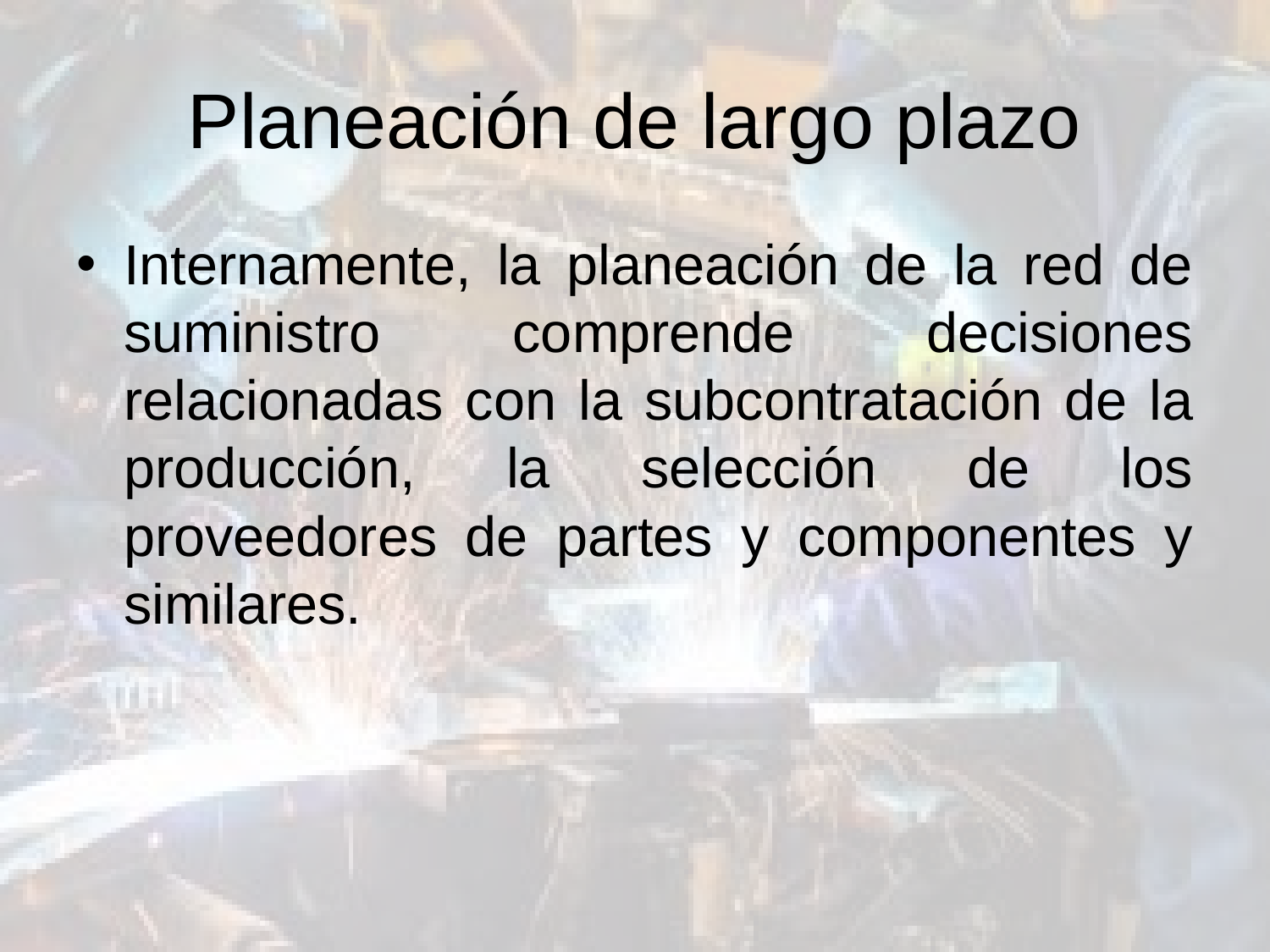

# Planeación de largo plazo
Internamente, la planeación de la red de suministro comprende decisiones relacionadas con la subcontratación de la producción, la selección de los proveedores de partes y componentes y similares.